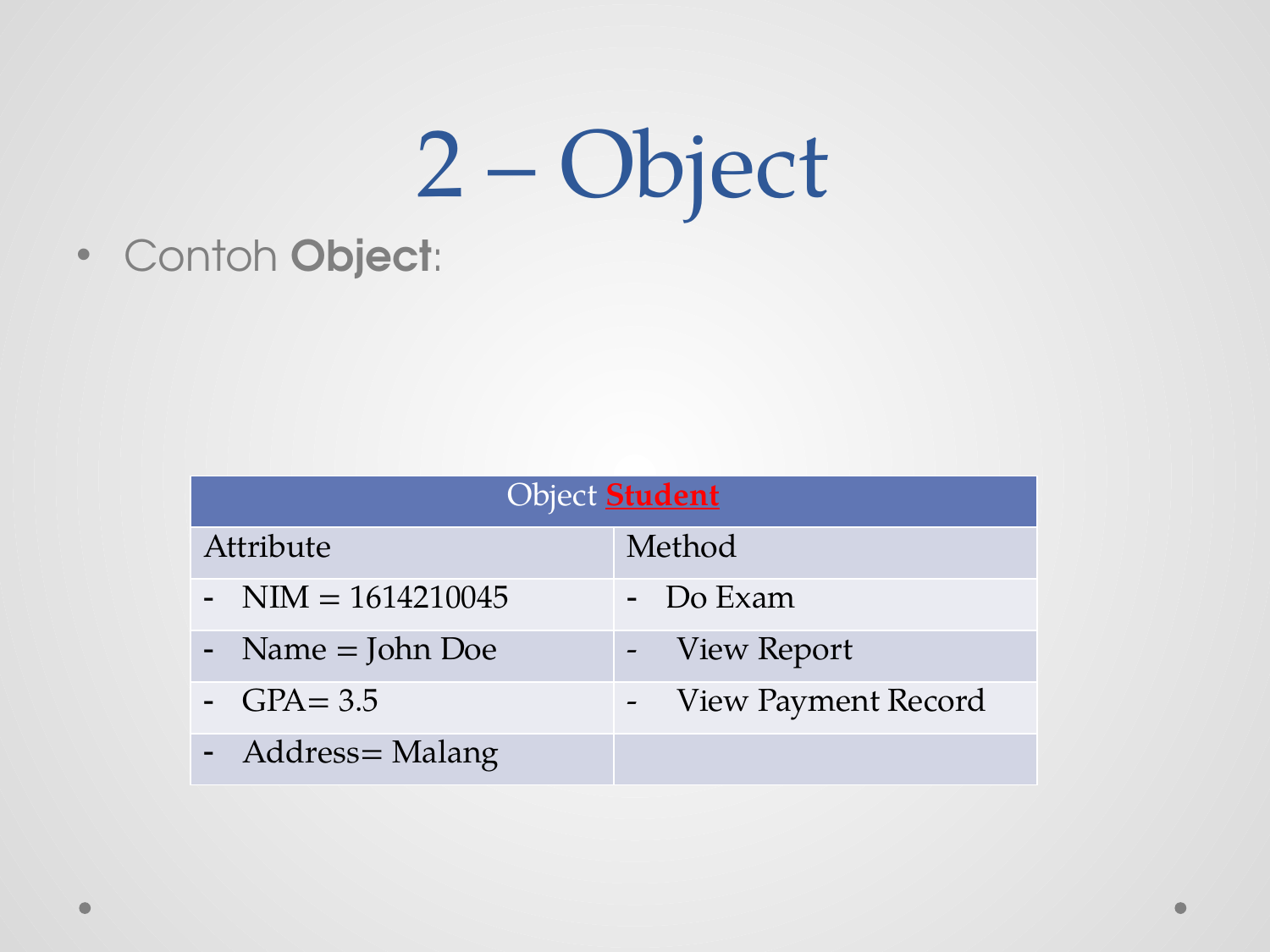

# 2 – Object
Contoh Object:

| Object Student |  |
| --- | --- |
| Attribute | Method |
| NIM = 1614210045 | Do Exam |
| Name = John Doe | - View Report |
| GPA= 3.5 | - View Payment Record |
| Address= Malang |  |